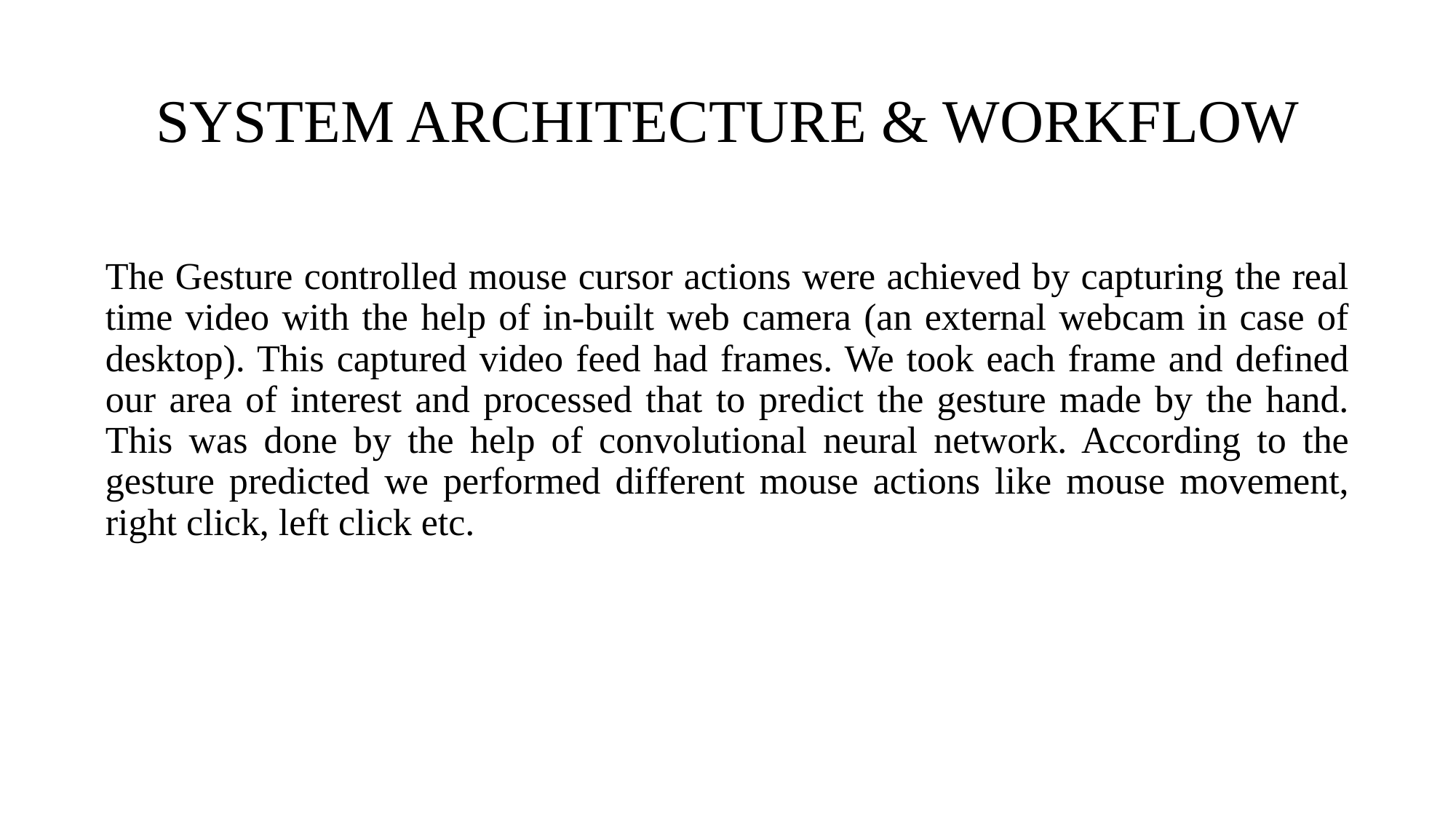

# SYSTEM ARCHITECTURE & WORKFLOW
The Gesture controlled mouse cursor actions were achieved by capturing the real time video with the help of in-built web camera (an external webcam in case of desktop). This captured video feed had frames. We took each frame and defined our area of interest and processed that to predict the gesture made by the hand. This was done by the help of convolutional neural network. According to the gesture predicted we performed different mouse actions like mouse movement, right click, left click etc.